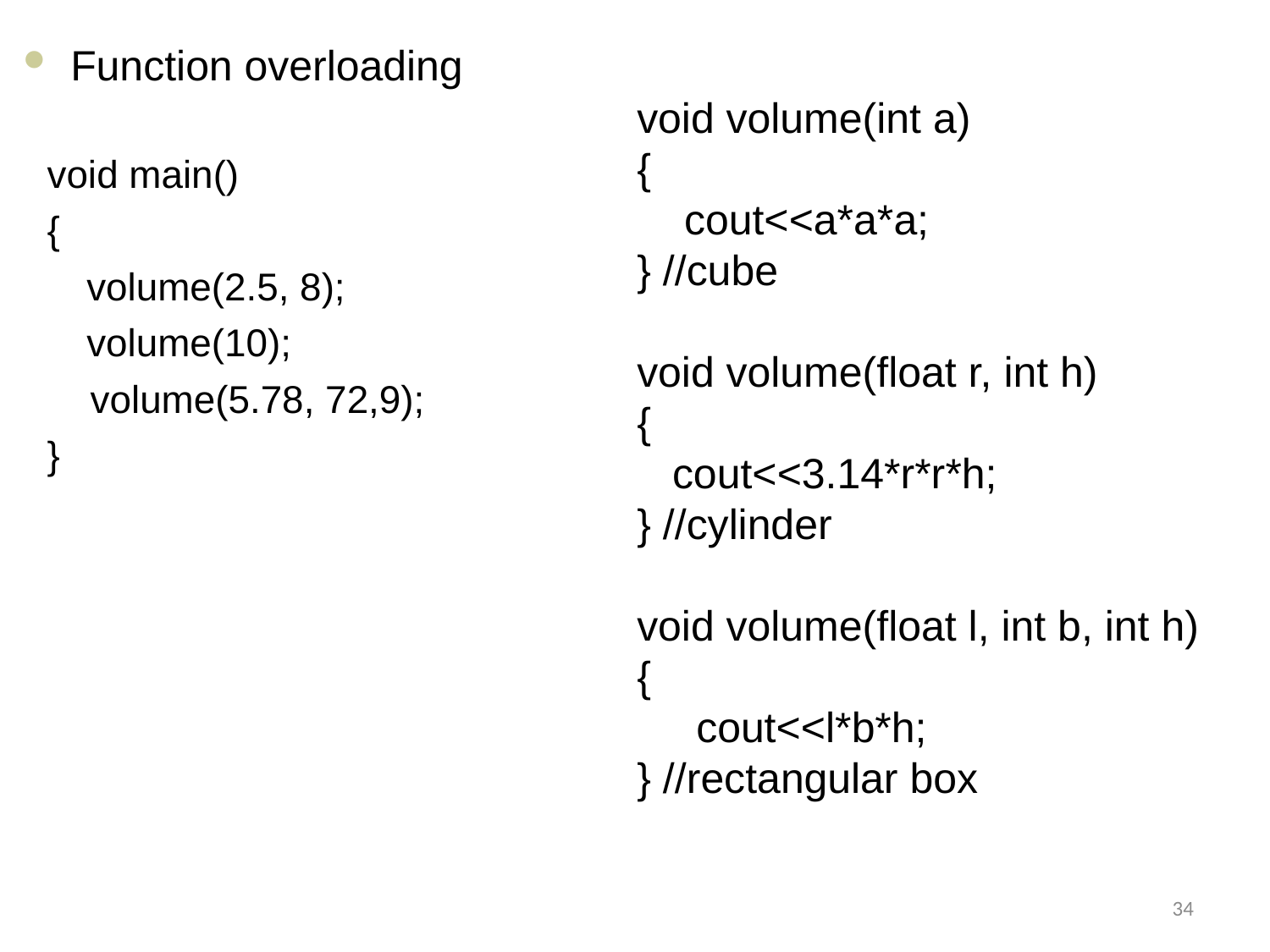

Function overloading

void main()
{
	volume(2.5, 8);
	volume(10);
    volume(5.78, 72,9);
}
void volume(int a)
{
    cout<<a*a*a;
} //cube

void volume(float r, int h)
{
   cout<<3.14*r*r*h;
} //cylinder

void volume(float l, int b, int h)
{
     cout<<l*b*h;
} //rectangular box
34